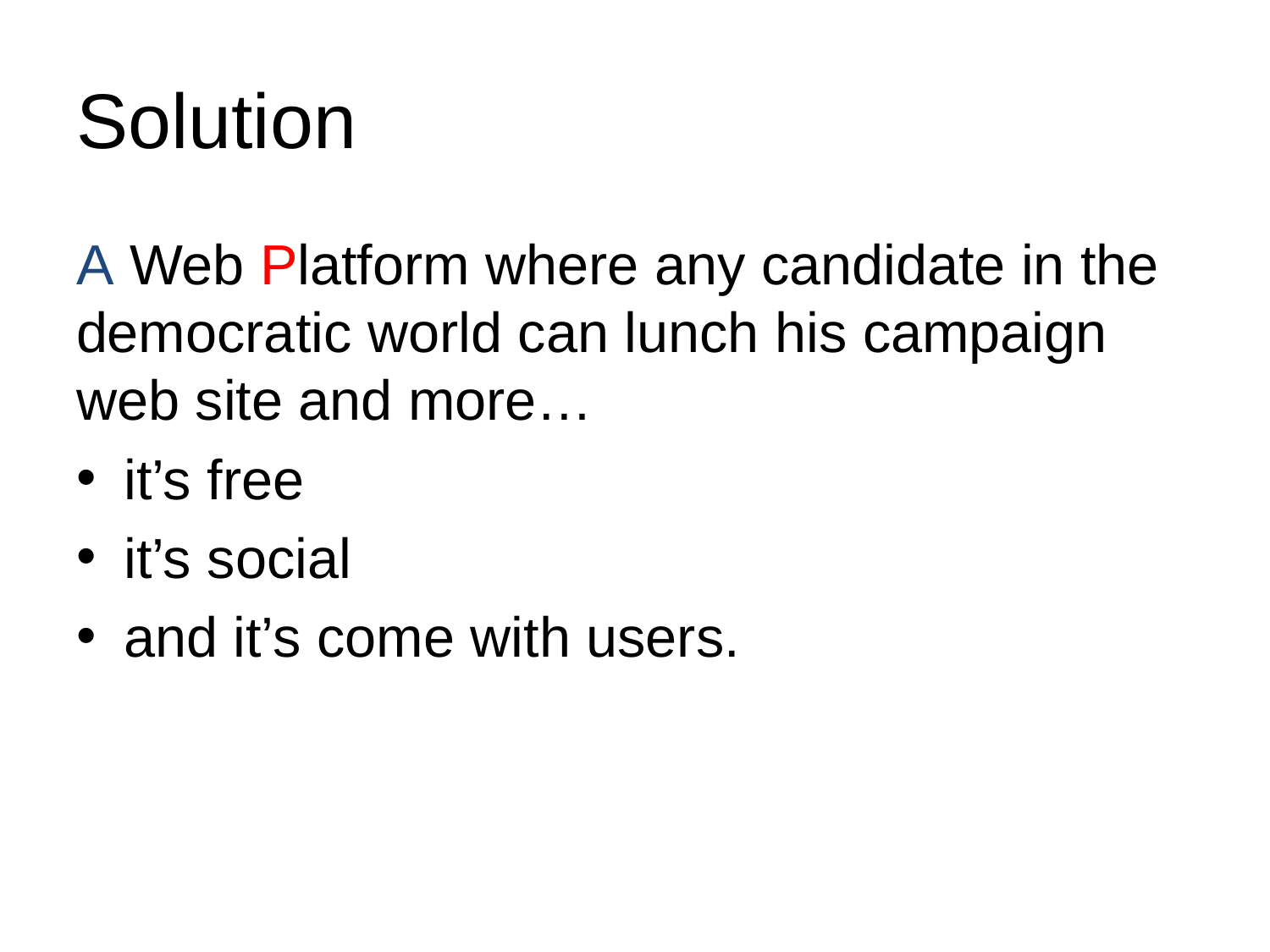

# Solution
A Web Platform where any candidate in the democratic world can lunch his campaign web site and more…
it’s free
it’s social
and it’s come with users.